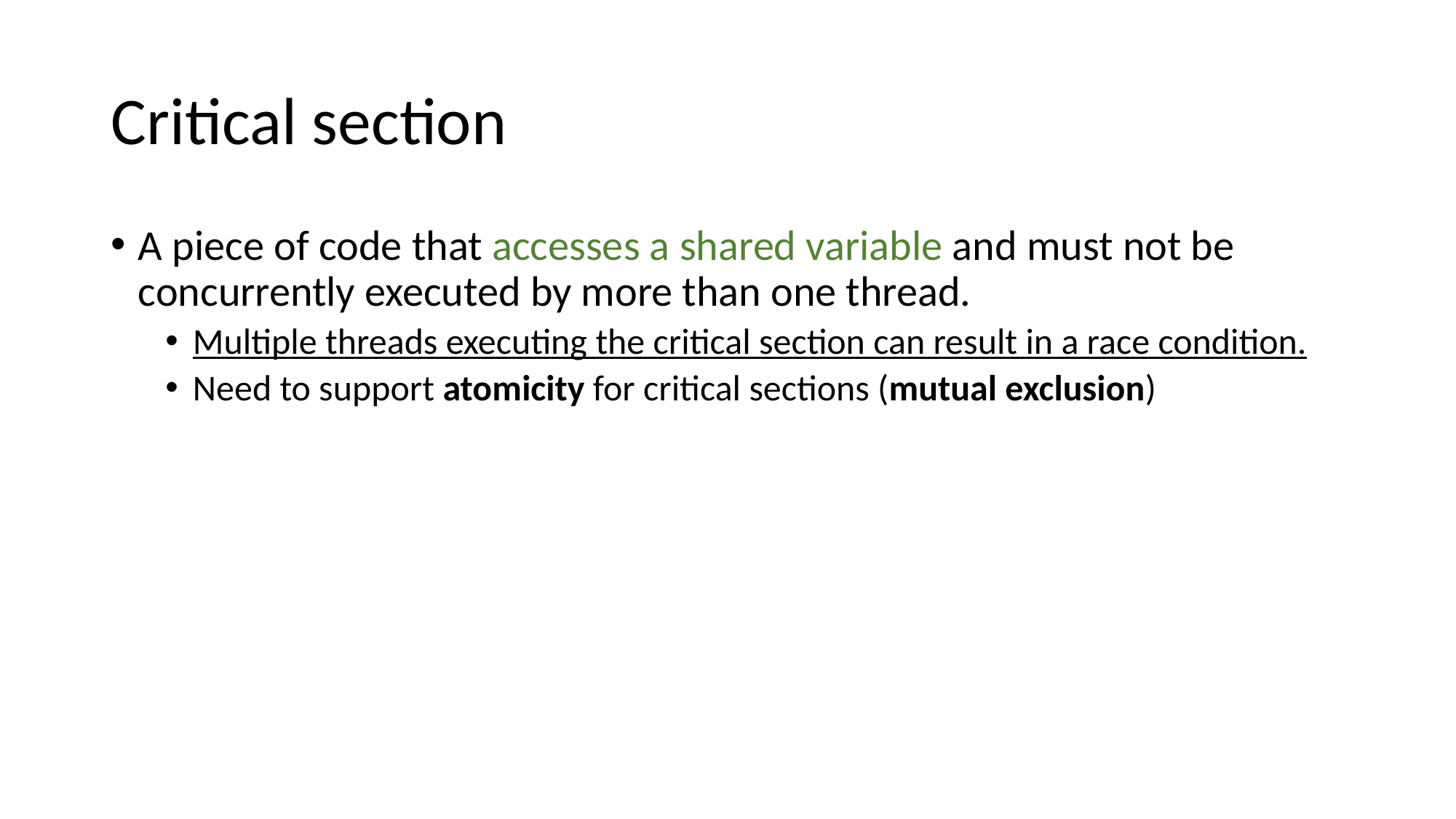

# Critical section
A piece of code that accesses a shared variable and must not be concurrently executed by more than one thread.
Multiple threads executing the critical section can result in a race condition.
Need to support atomicity for critical sections (mutual exclusion)